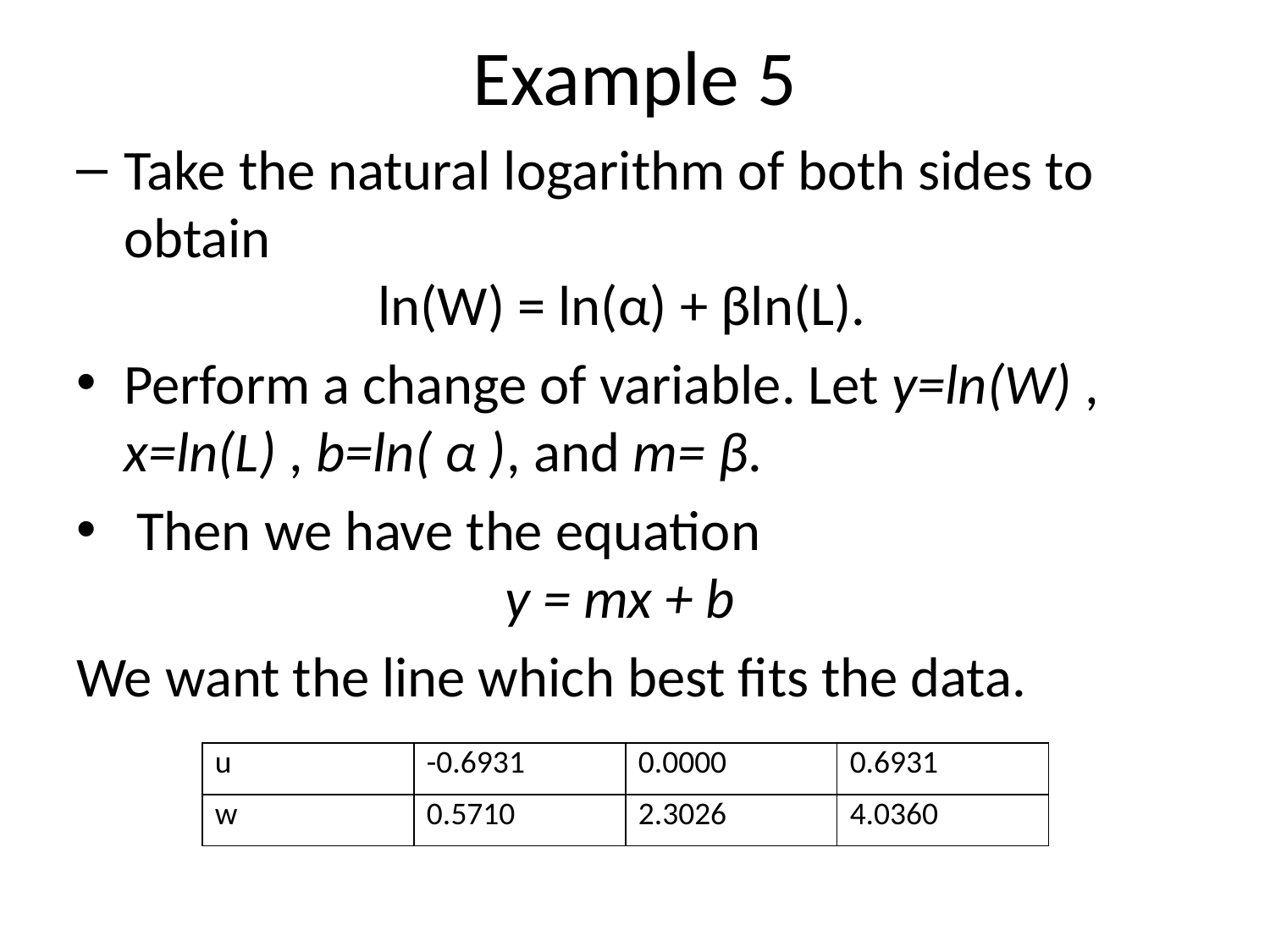

# Example 5
Take the natural logarithm of both sides to obtain
		ln(W) = ln(α) + βln(L).
Perform a change of variable. Let y=ln(W) , x=ln(L) , b=ln( α ), and m= β.
 Then we have the equation
			y = mx + b
We want the line which best fits the data.
| u | -0.6931 | 0.0000 | 0.6931 |
| --- | --- | --- | --- |
| w | 0.5710 | 2.3026 | 4.0360 |